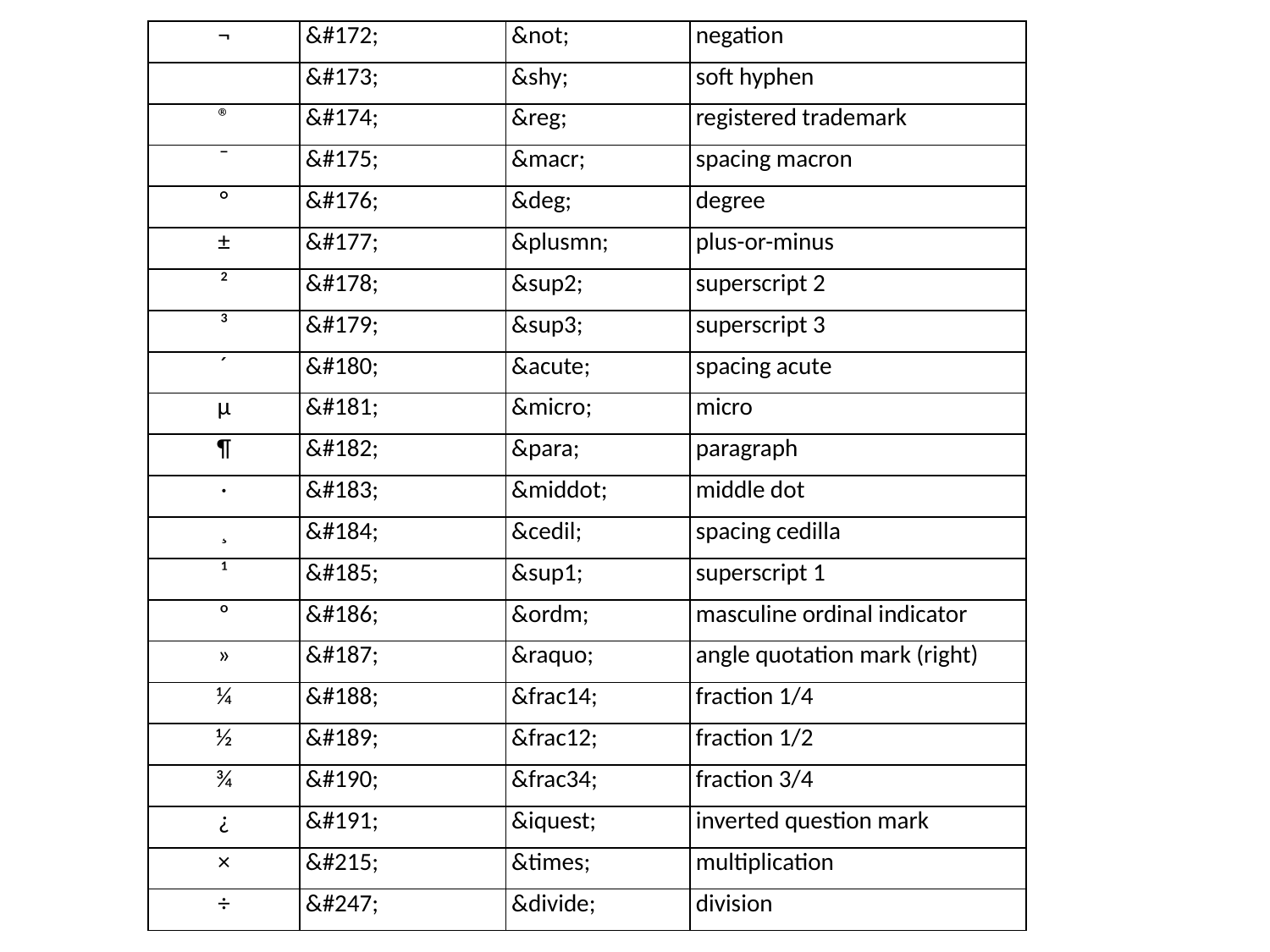

| ¬ | &#172; | &not; | negation |
| --- | --- | --- | --- |
| ­­ | &#173; | &shy; | soft hyphen |
| ® | &#174; | &reg; | registered trademark |
| ¯ | &#175; | &macr; | spacing macron |
| ° | &#176; | &deg; | degree |
| ± | &#177; | &plusmn; | plus-or-minus |
| ² | &#178; | &sup2; | superscript 2 |
| ³ | &#179; | &sup3; | superscript 3 |
| ´ | &#180; | &acute; | spacing acute |
| µ | &#181; | &micro; | micro |
| ¶ | &#182; | &para; | paragraph |
| · | &#183; | &middot; | middle dot |
| ¸ | &#184; | &cedil; | spacing cedilla |
| ¹ | &#185; | &sup1; | superscript 1 |
| º | &#186; | &ordm; | masculine ordinal indicator |
| » | &#187; | &raquo; | angle quotation mark (right) |
| ¼ | &#188; | &frac14; | fraction 1/4 |
| ½ | &#189; | &frac12; | fraction 1/2 |
| ¾ | &#190; | &frac34; | fraction 3/4 |
| ¿ | &#191; | &iquest; | inverted question mark |
| × | &#215; | &times; | multiplication |
| ÷ | &#247; | &divide; | division |